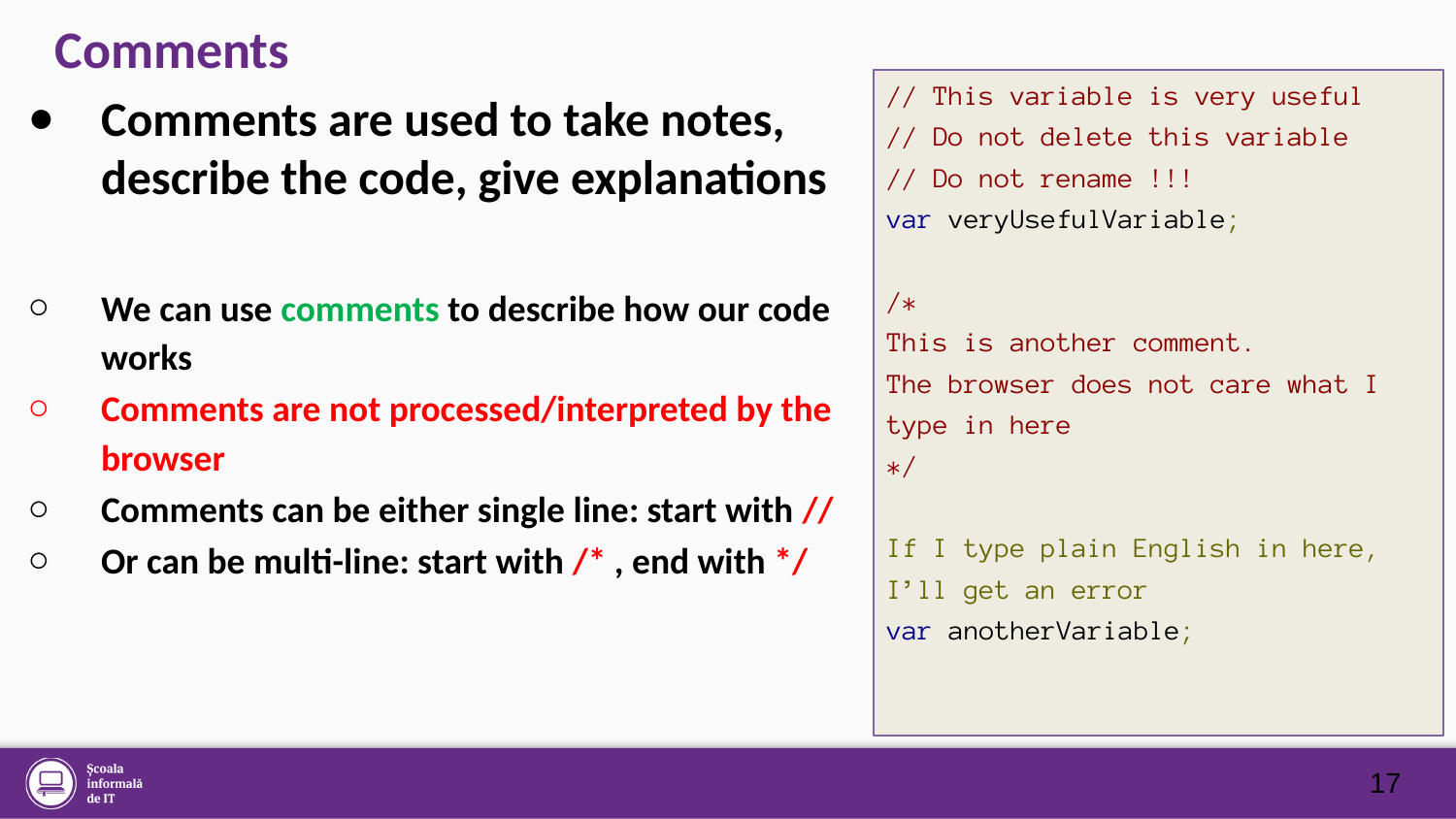

# Comments
// This variable is very useful
// Do not delete this variable
// Do not rename !!!
var veryUsefulVariable;

/*
This is another comment.
The browser does not care what I
type in here
*/

If I type plain English in here,
I’ll get an error
var anotherVariable;
Comments are used to take notes, describe the code, give explanations
We can use comments to describe how our code works
Comments are not processed/interpreted by the browser
Comments can be either single line: start with //
Or can be multi-line: start with /* , end with */

17